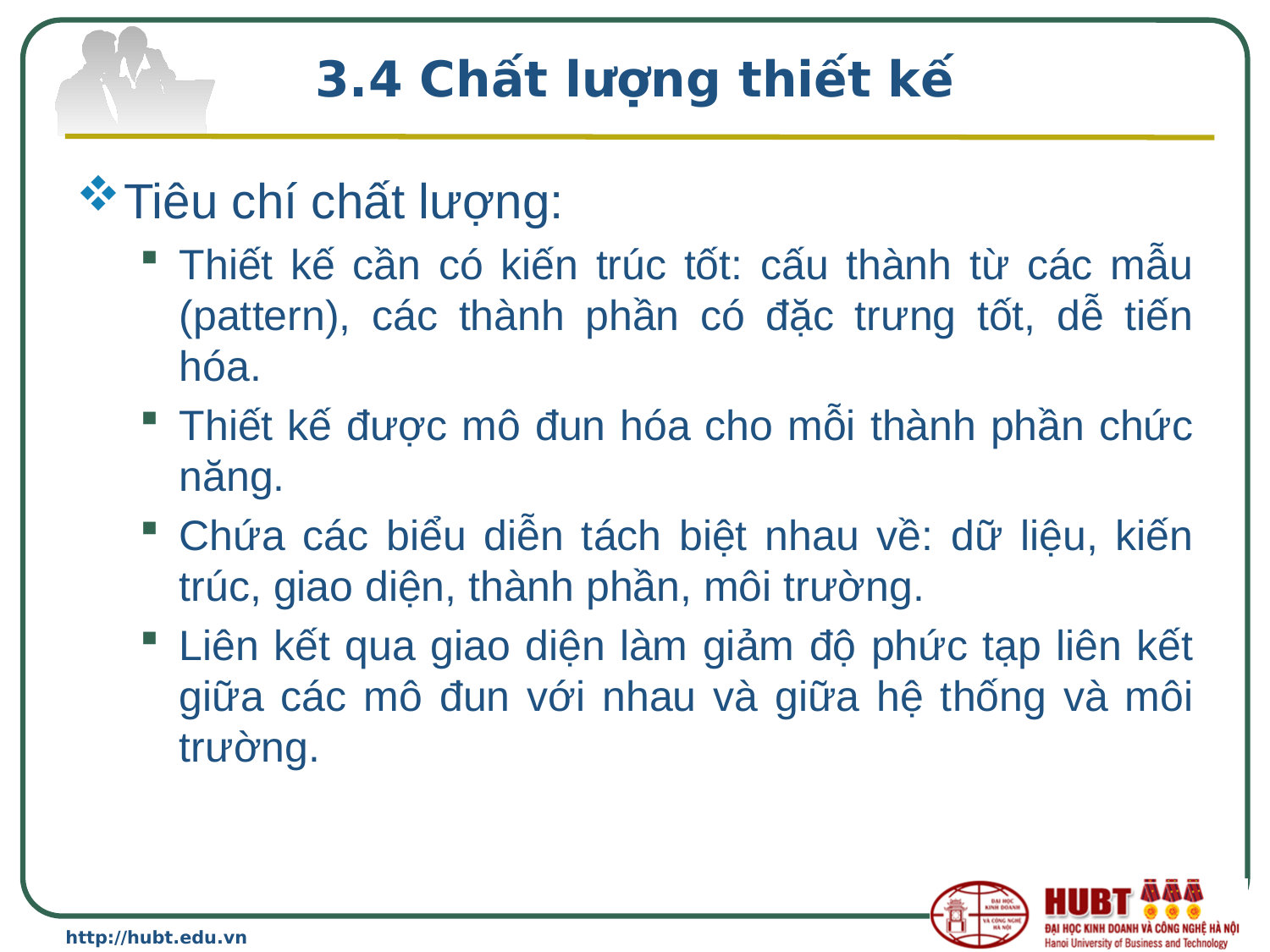

# 3.4 Chất lượng thiết kế
Tiêu chí chất lượng:
Thiết kế cần có kiến trúc tốt: cấu thành từ các mẫu (pattern), các thành phần có đặc trưng tốt, dễ tiến hóa.
Thiết kế được mô đun hóa cho mỗi thành phần chức năng.
Chứa các biểu diễn tách biệt nhau về: dữ liệu, kiến trúc, giao diện, thành phần, môi trường.
Liên kết qua giao diện làm giảm độ phức tạp liên kết giữa các mô đun với nhau và giữa hệ thống và môi trường.
http://hubt.edu.vn